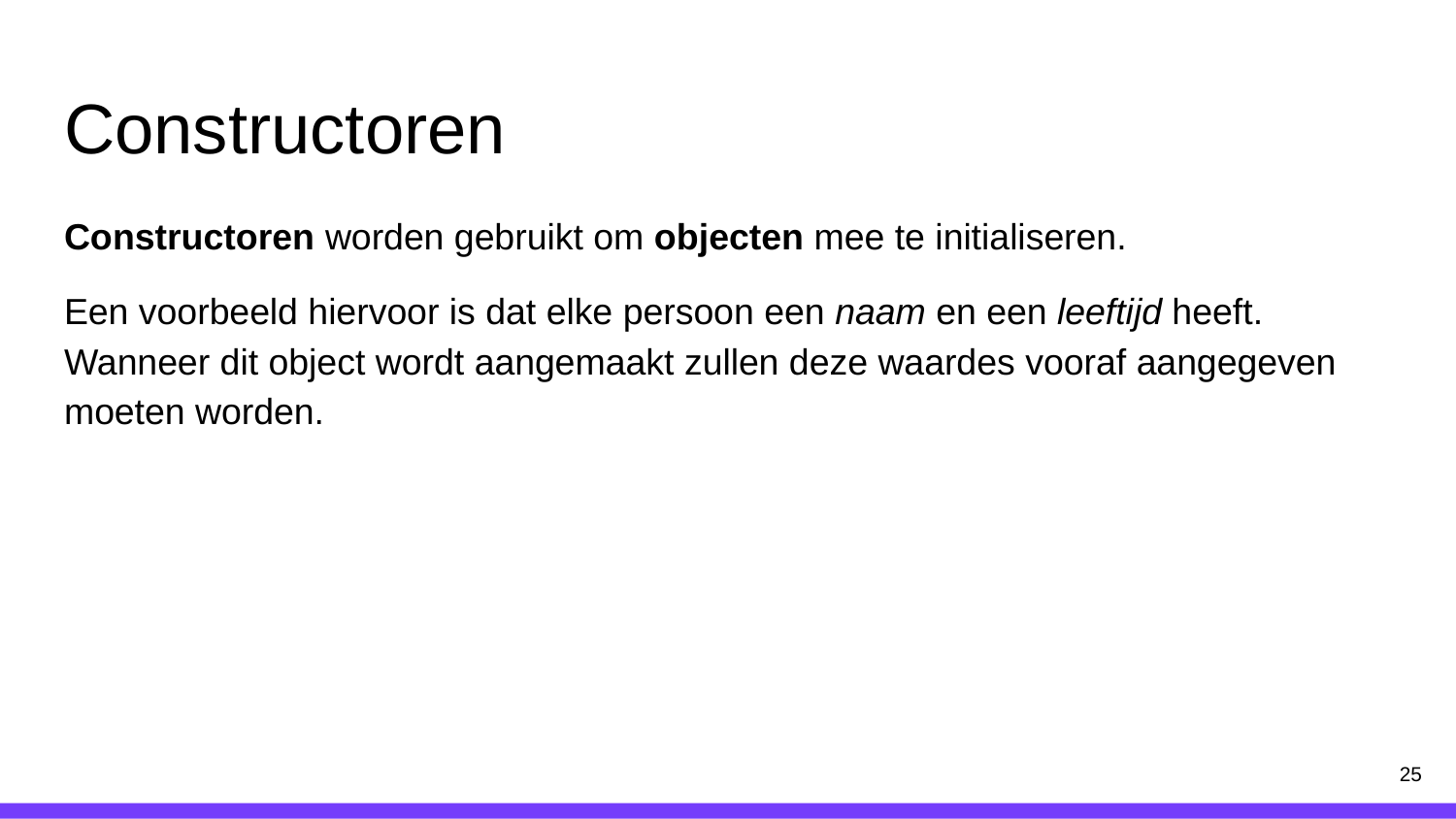

# Constructoren
Constructoren worden gebruikt om objecten mee te initialiseren.
Een voorbeeld hiervoor is dat elke persoon een naam en een leeftijd heeft. Wanneer dit object wordt aangemaakt zullen deze waardes vooraf aangegeven moeten worden.
25